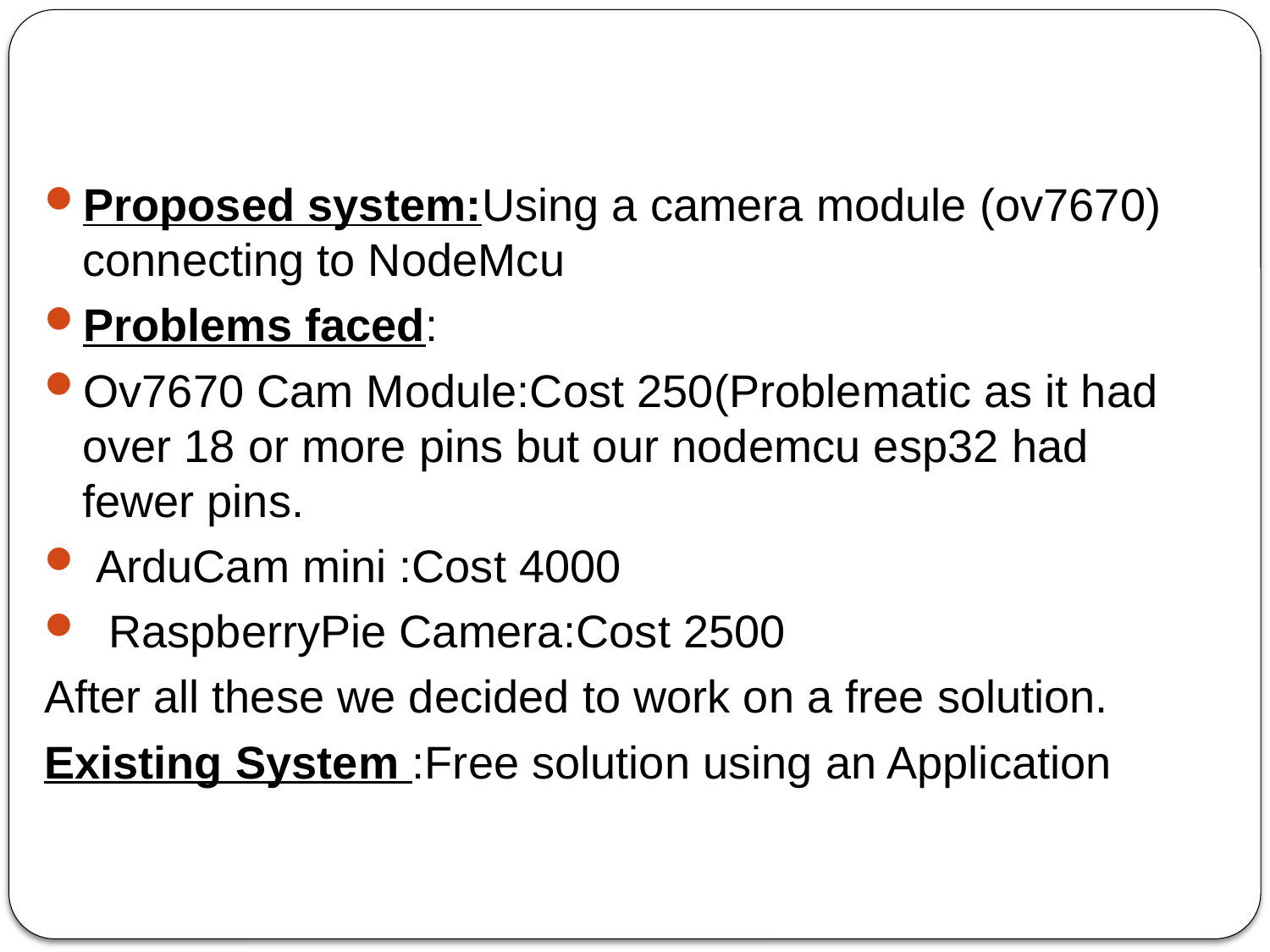

Proposed system:Using a camera module (ov7670) connecting to NodeMcu
Problems faced:
Ov7670 Cam Module:Cost 250(Problematic as it had over 18 or more pins but our nodemcu esp32 had fewer pins.
 ArduCam mini :Cost 4000
  RaspberryPie Camera:Cost 2500
After all these we decided to work on a free solution.
Existing System :Free solution using an Application